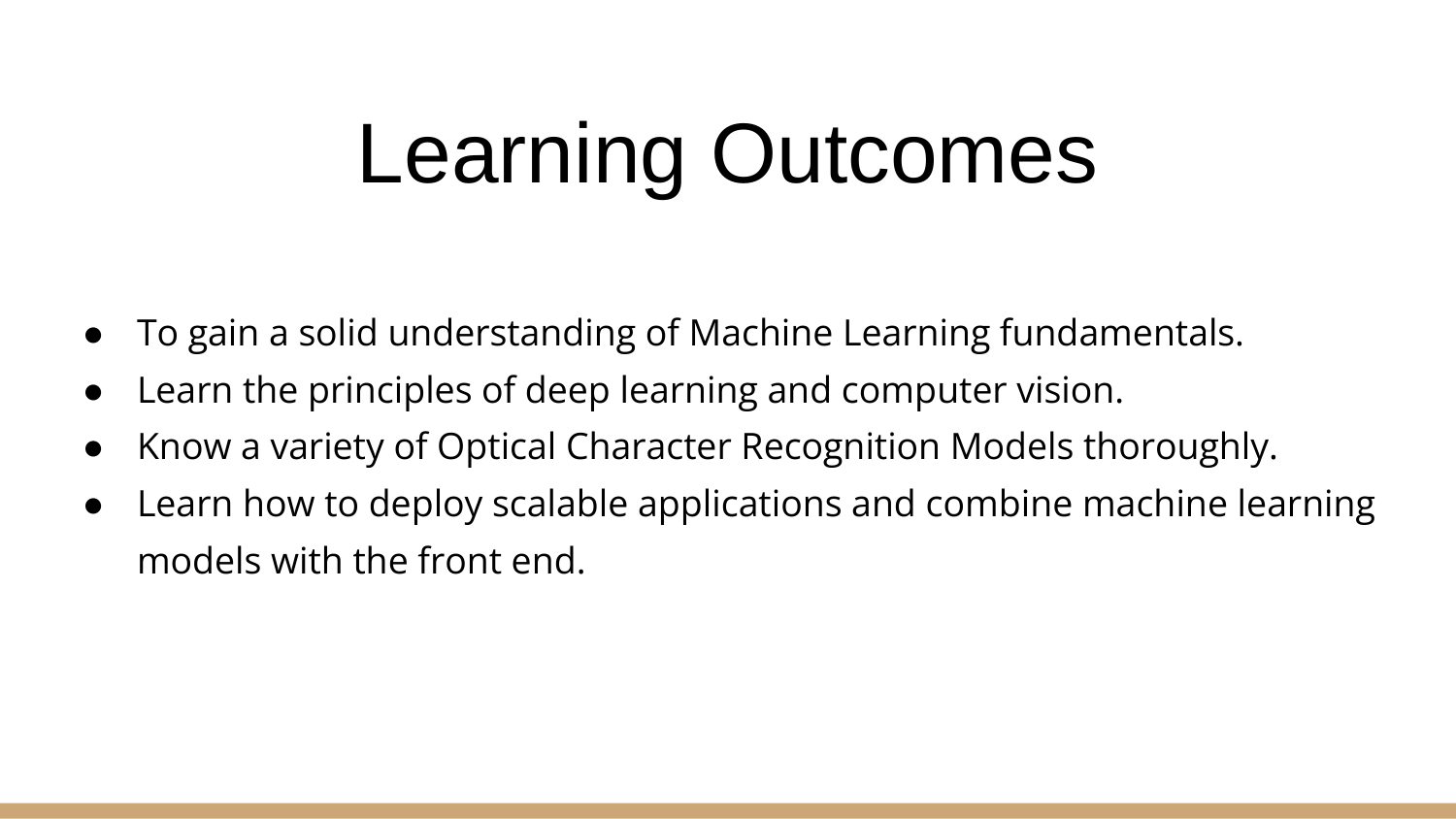

# Learning Outcomes
To gain a solid understanding of Machine Learning fundamentals.
Learn the principles of deep learning and computer vision.
Know a variety of Optical Character Recognition Models thoroughly.
Learn how to deploy scalable applications and combine machine learning models with the front end.